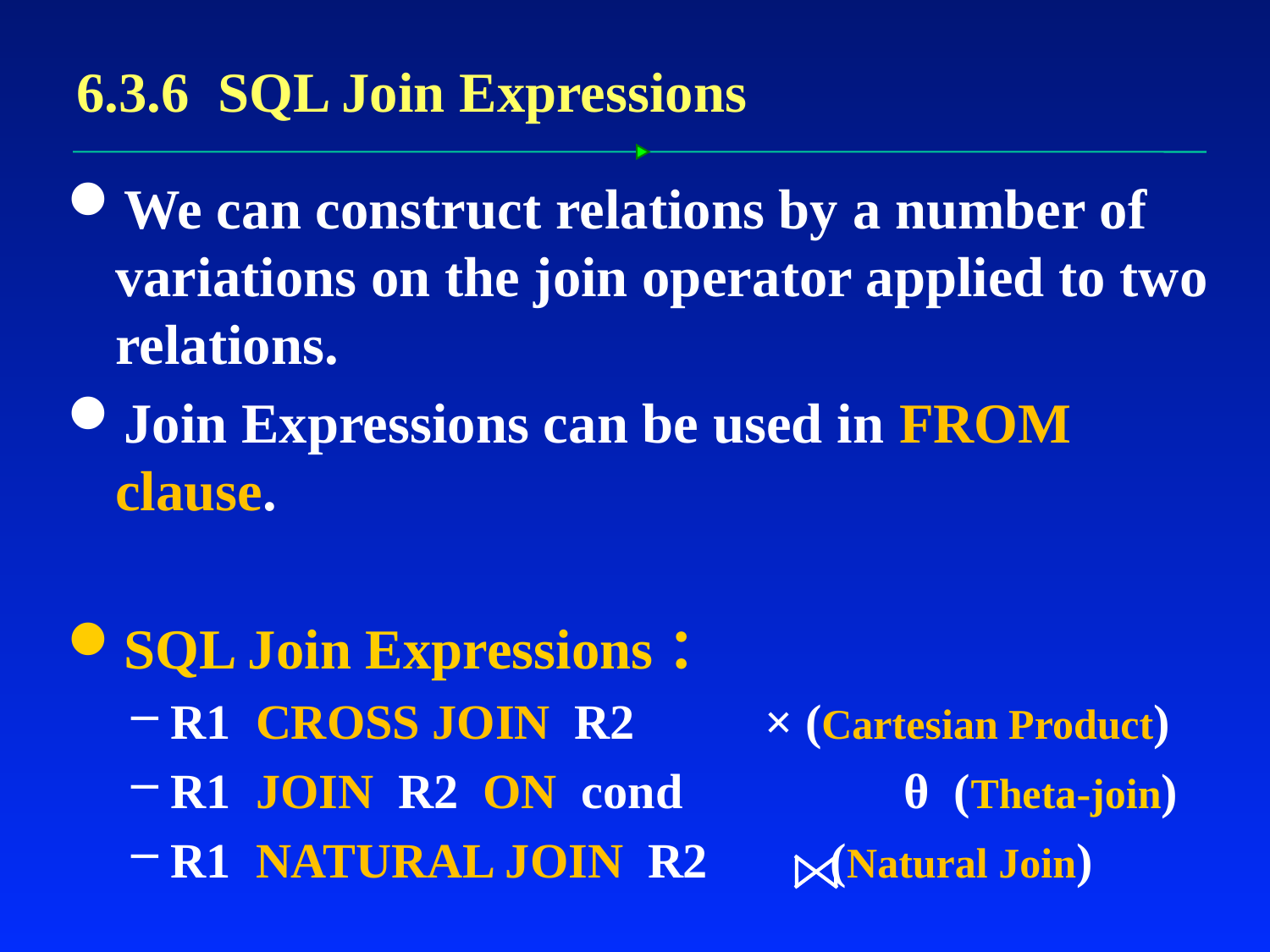

# 6.3.6  SQL Join Expressions

We can construct relations by a number of variations on the join operator applied to two relations.
Join Expressions can be used in FROM clause.

SQL Join Expressions：
R1  CROSS JOIN  R2	       × (Cartesian Product)
R1  JOIN  R2  ON  cond	        θ  (Theta-join)
R1  NATURAL JOIN  R2    	  (Natural Join)